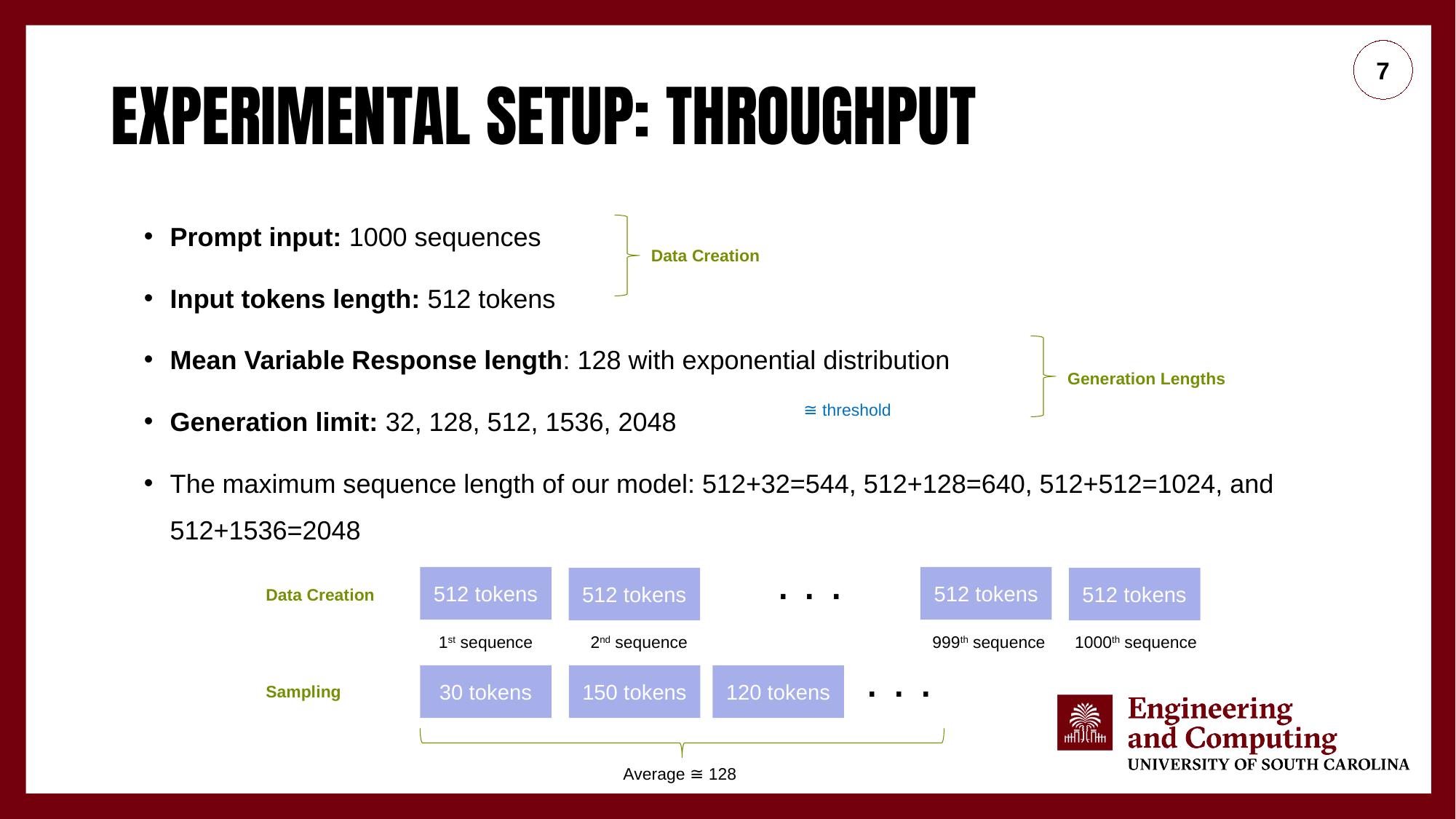

7
# Experimental setup: Throughput
Prompt input: 1000 sequences
Input tokens length: 512 tokens
Mean Variable Response length: 128 with exponential distribution
Generation limit: 32, 128, 512, 1536, 2048
The maximum sequence length of our model: 512+32=544, 512+128=640, 512+512=1024, and 512+1536=2048

Data Creation

Generation Lengths
≅ threshold

. . .
512 tokens
512 tokens
512 tokens
512 tokens
Data Creation
1st sequence
2nd sequence
999th sequence
1000th sequence
. . .
30 tokens
150 tokens
120 tokens
Sampling
Average ≅ 128